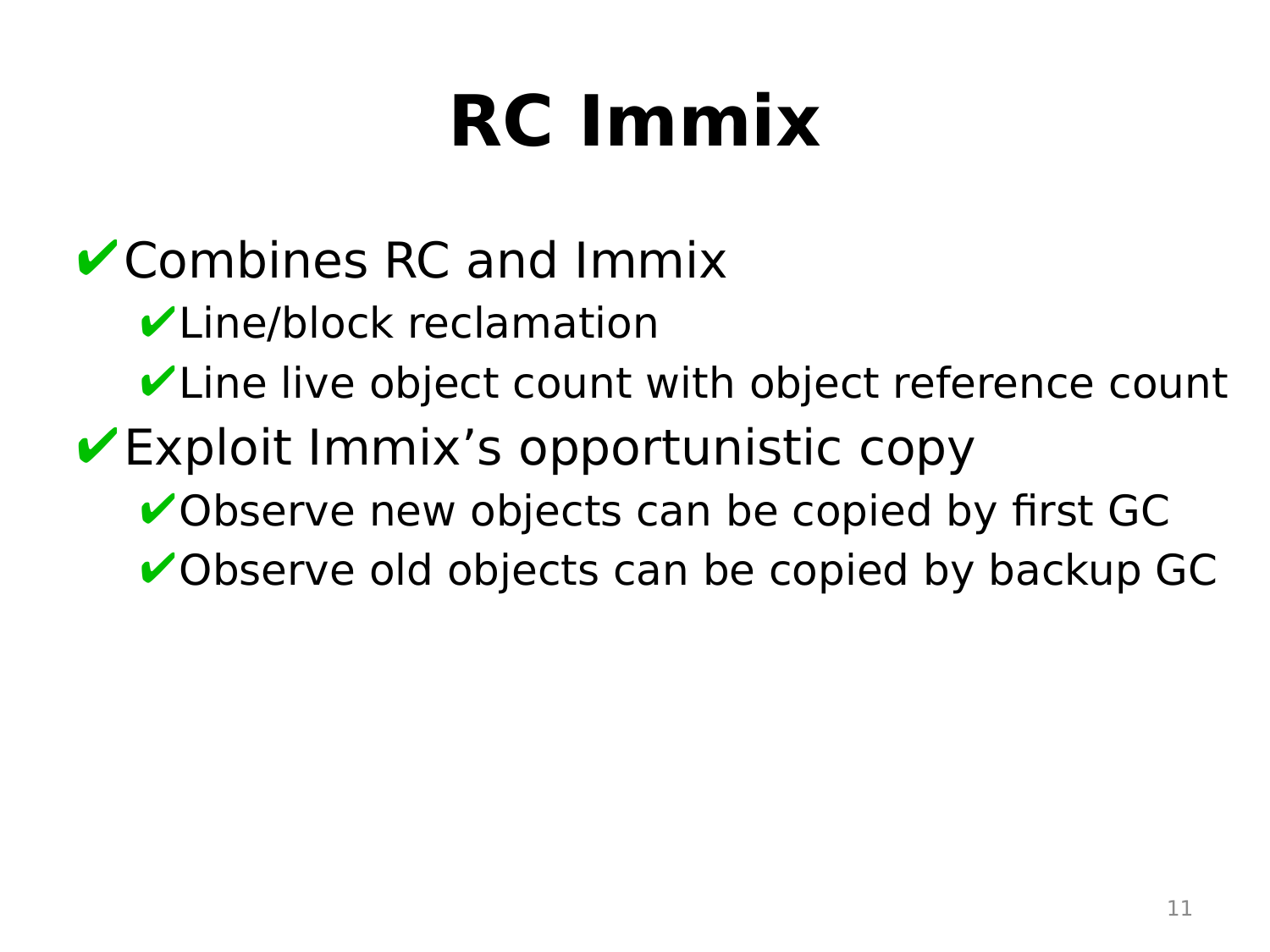

# RC Immix
Combines RC and Immix
Line/block reclamation
Line live object count with object reference count
Exploit Immix’s opportunistic copy
Observe new objects can be copied by first GC
Observe old objects can be copied by backup GC
11